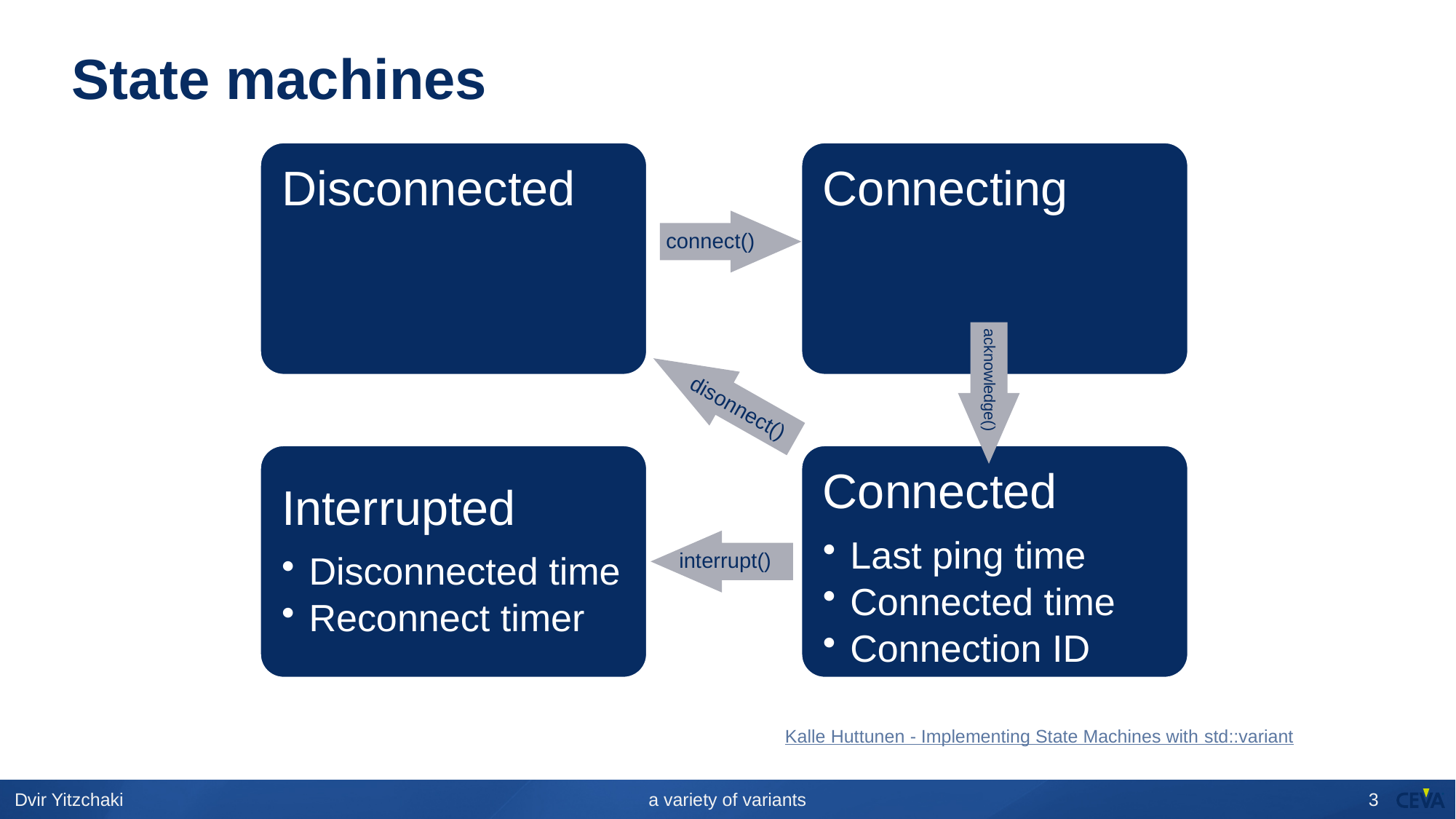

# State machines
Disconnected
Connecting

connect()

acknowledge()

disonnect()
Interrupted
Disconnected time
Reconnect timer
Connected
Last ping time
Connected time
Connection ID

interrupt()
Kalle Huttunen - Implementing State Machines with std::variant